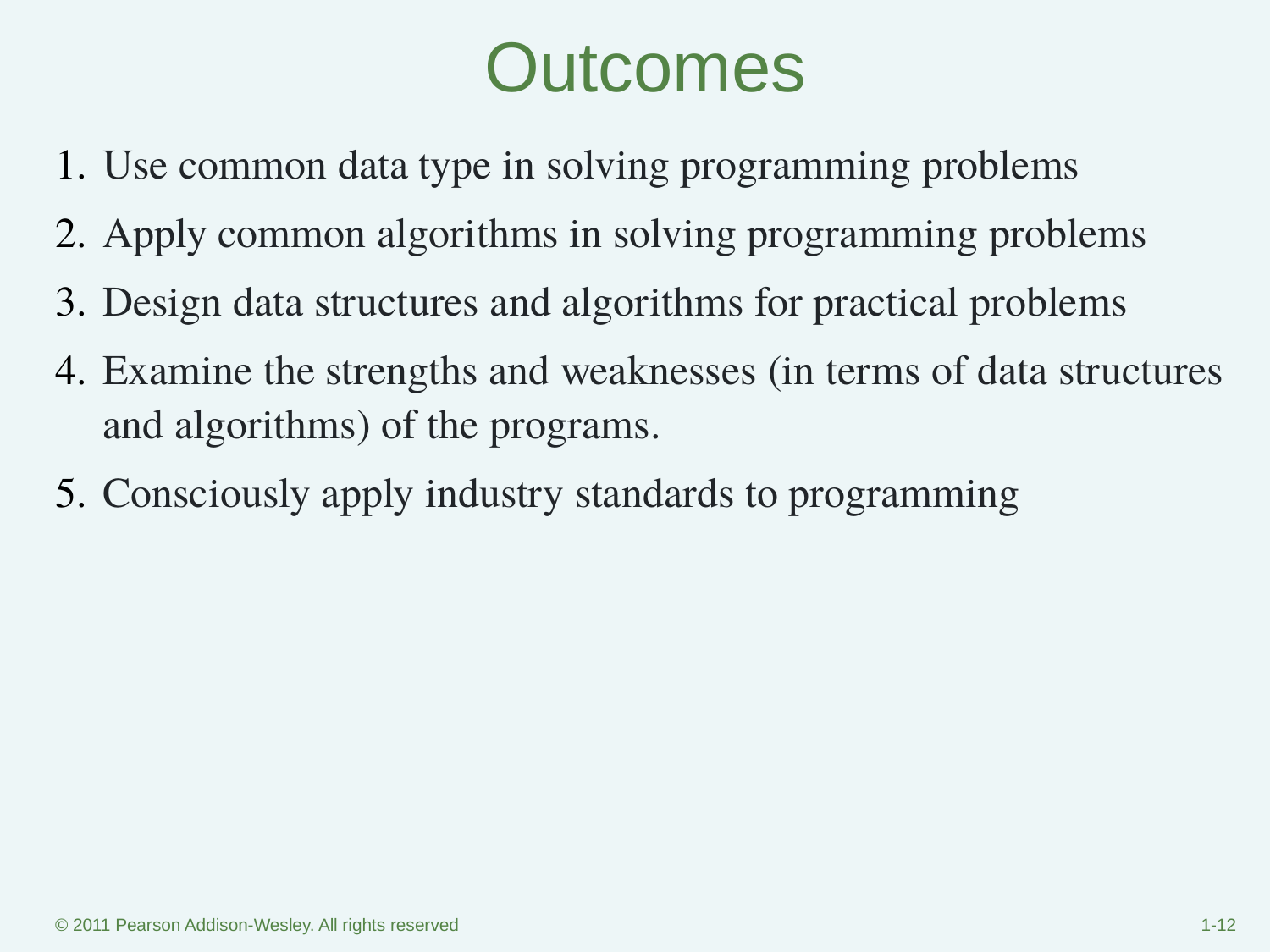

# Outcomes
Use common data type in solving programming problems
Apply common algorithms in solving programming problems
Design data structures and algorithms for practical problems
Examine the strengths and weaknesses (in terms of data structures and algorithms) of the programs.
Consciously apply industry standards to programming
© 2011 Pearson Addison-Wesley. All rights reserved
1-12